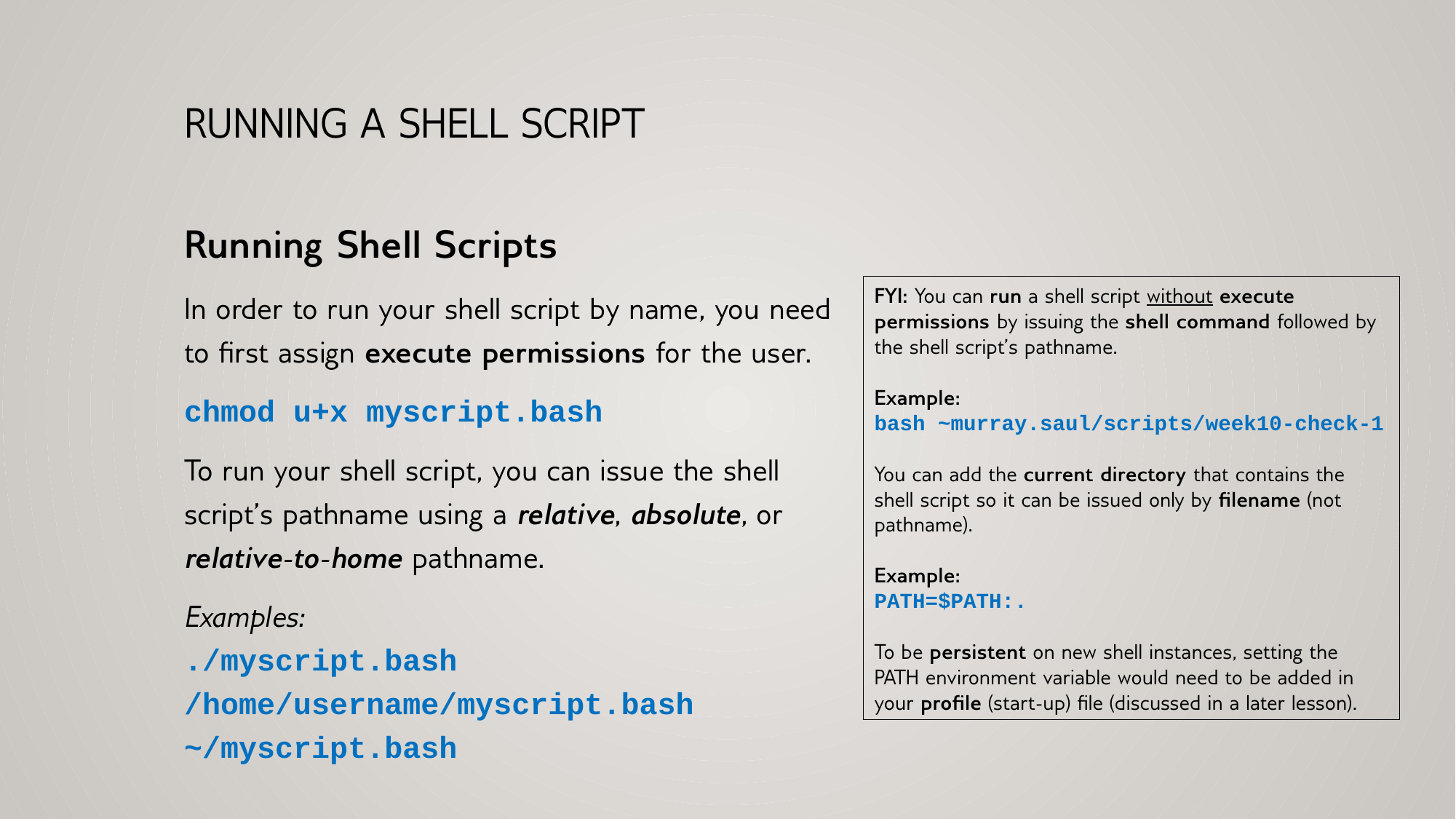

# Running a shell script
Running Shell Scripts
In order to run your shell script by name, you need to first assign execute permissions for the user.
chmod u+x myscript.bash
To run your shell script, you can issue the shell script’s pathname using a relative, absolute, or relative-to-home pathname.
Examples:
./myscript.bash
/home/username/myscript.bash
~/myscript.bash
FYI: You can run a shell script without execute permissions by issuing the shell command followed by the shell script’s pathname.
Example:
bash ~murray.saul/scripts/week10-check-1
You can add the current directory that contains the shell script so it can be issued only by filename (not pathname).
Example:
PATH=$PATH:.
To be persistent on new shell instances, setting the PATH environment variable would need to be added in your profile (start-up) file (discussed in a later lesson).